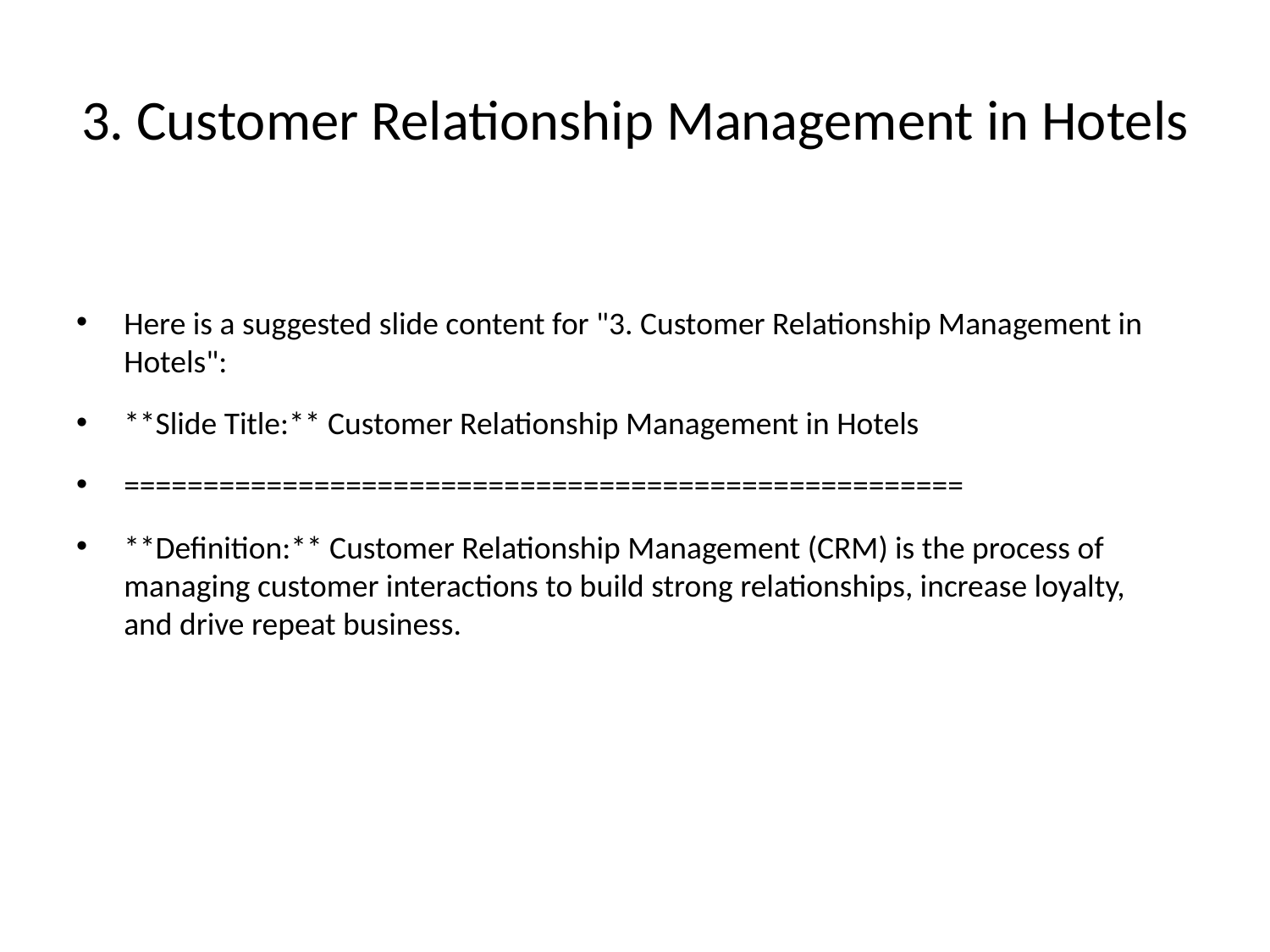

# 3. Customer Relationship Management in Hotels

Here is a suggested slide content for "3. Customer Relationship Management in
Hotels":
**Slide Title:** Customer Relationship Management in Hotels
=====================================================
**Definition:** Customer Relationship Management (CRM) is the process of
managing customer interactions to build strong relationships, increase loyalty,
and drive repeat business.